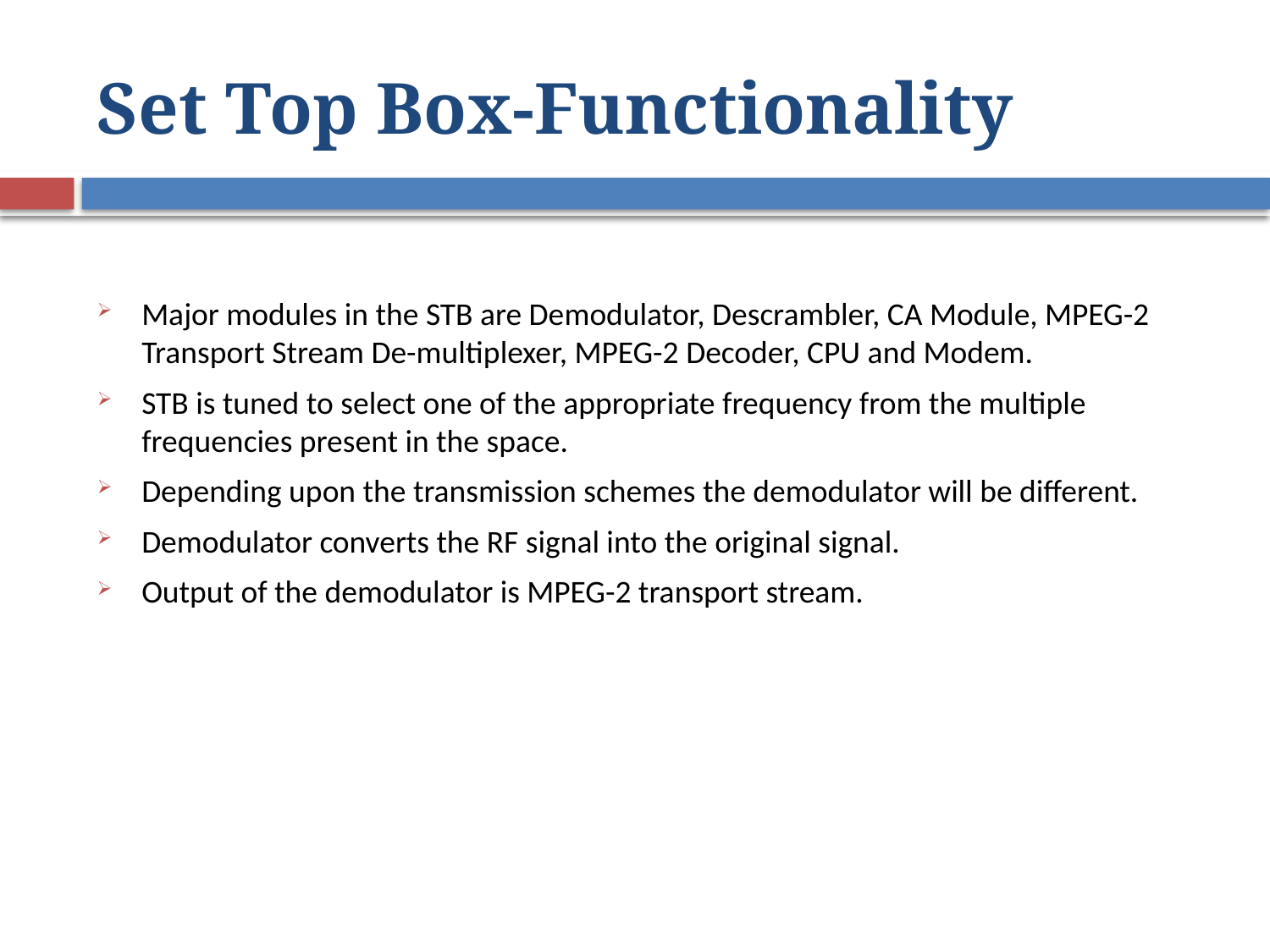

# Set Top Box-Functionality

Major modules in the STB are Demodulator, Descrambler, CA Module, MPEG-2 Transport Stream De-multiplexer, MPEG-2 Decoder, CPU and Modem.
STB is tuned to select one of the appropriate frequency from the multiple frequencies present in the space.
Depending upon the transmission schemes the demodulator will be different.
Demodulator converts the RF signal into the original signal.
Output of the demodulator is MPEG-2 transport stream.